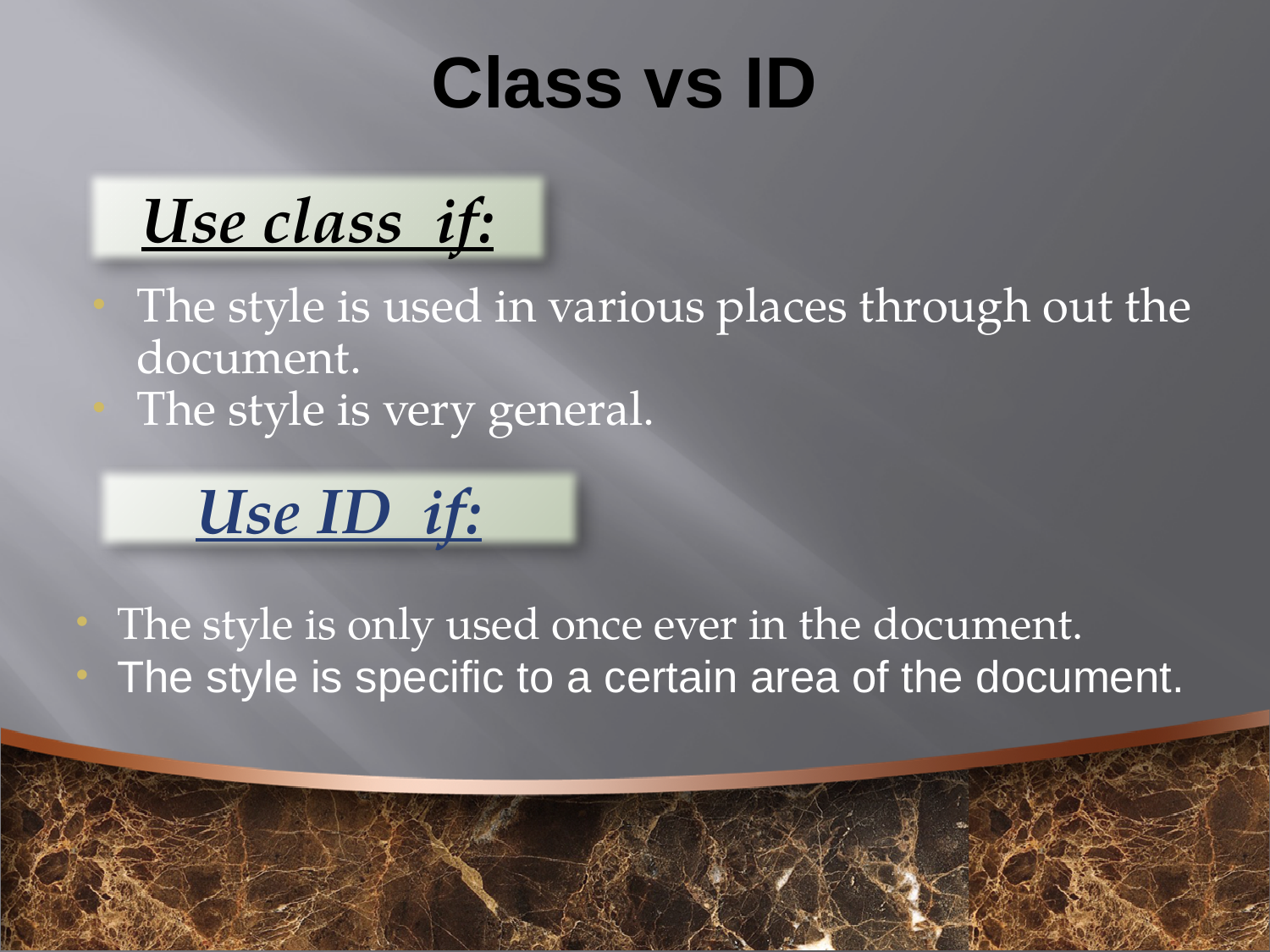

Class vs ID
Use class  if:
The style is used in various places through out the document.
The style is very general.
Use ID  if:
The style is only used once ever in the document.
The style is specific to a certain area of the document.